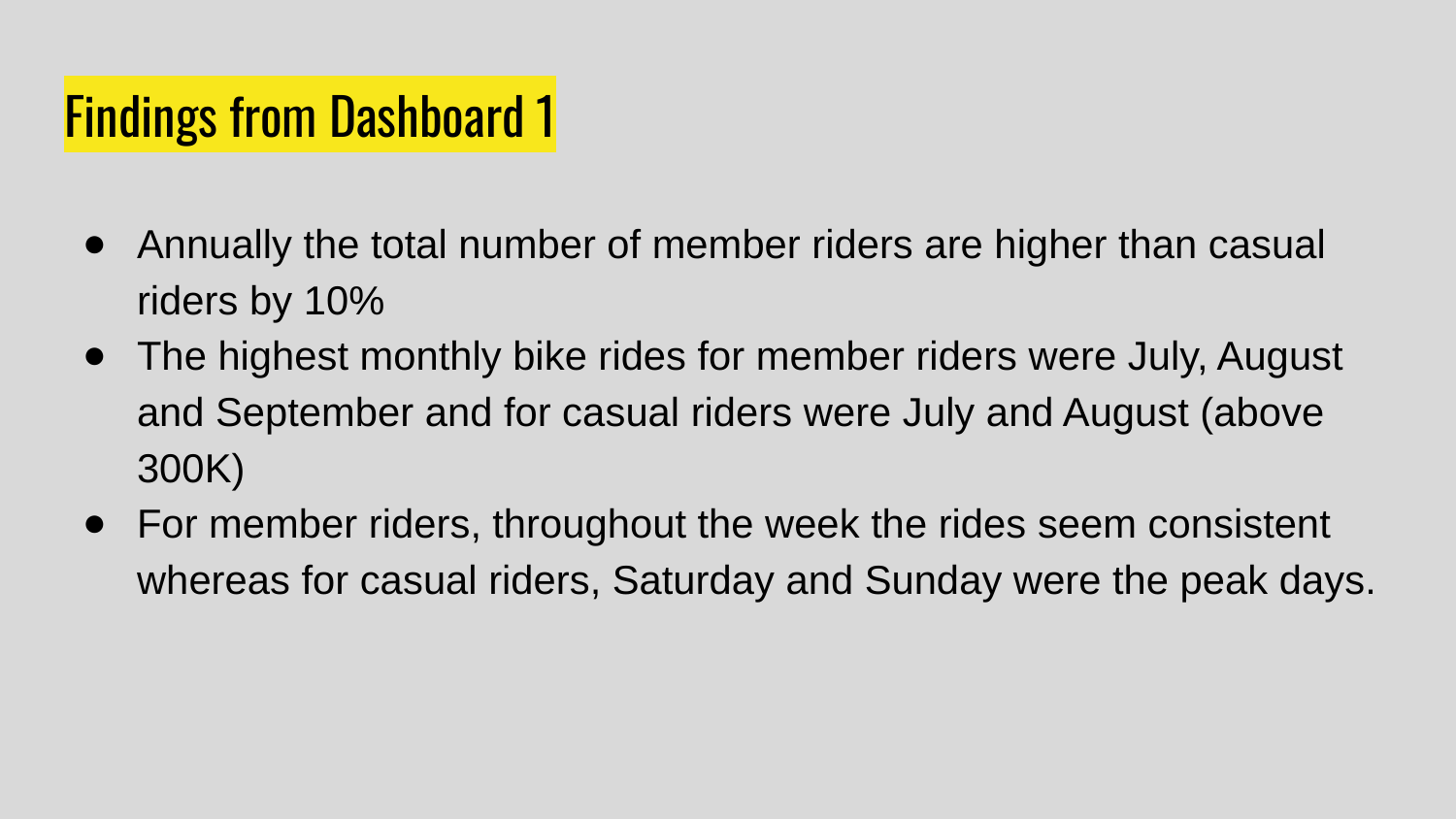

# Findings from Dashboard 1
Annually the total number of member riders are higher than casual riders by 10%
The highest monthly bike rides for member riders were July, August and September and for casual riders were July and August (above 300K)
For member riders, throughout the week the rides seem consistent whereas for casual riders, Saturday and Sunday were the peak days.